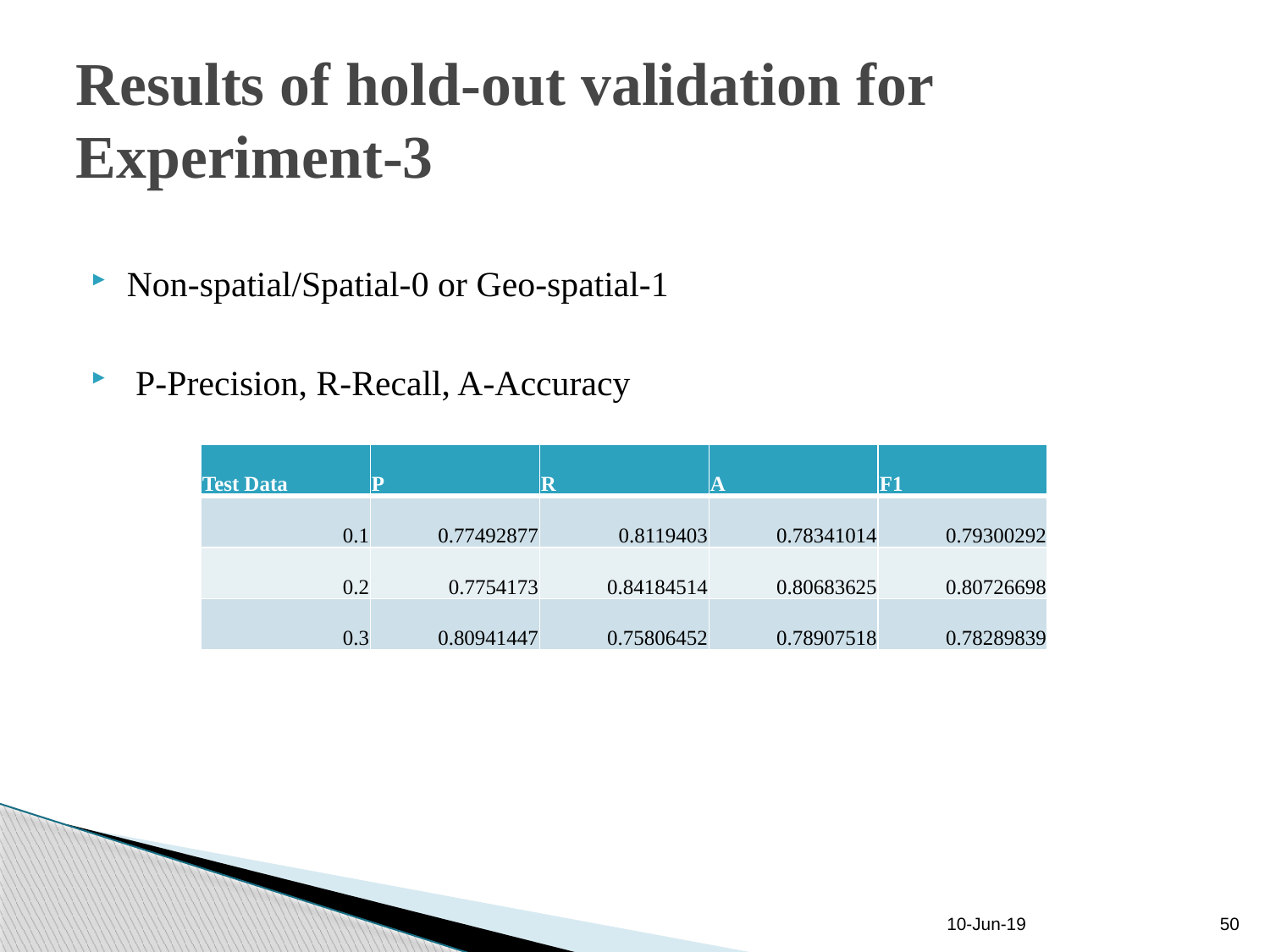

# Results of hold-out validation for Experiment-3

Non-spatial/Spatial-0 or Geo-spatial-1

 P-Precision, R-Recall, A-Accuracy

| Test Data | P | R | A | F1 |
| --- | --- | --- | --- | --- |
| 0.1 | 0.77492877 | 0.8119403 | 0.78341014 | 0.79300292 |
| 0.2 | 0.7754173 | 0.84184514 | 0.80683625 | 0.80726698 |
| 0.3 | 0.80941447 | 0.75806452 | 0.78907518 | 0.78289839 |
10-Jun-19
50